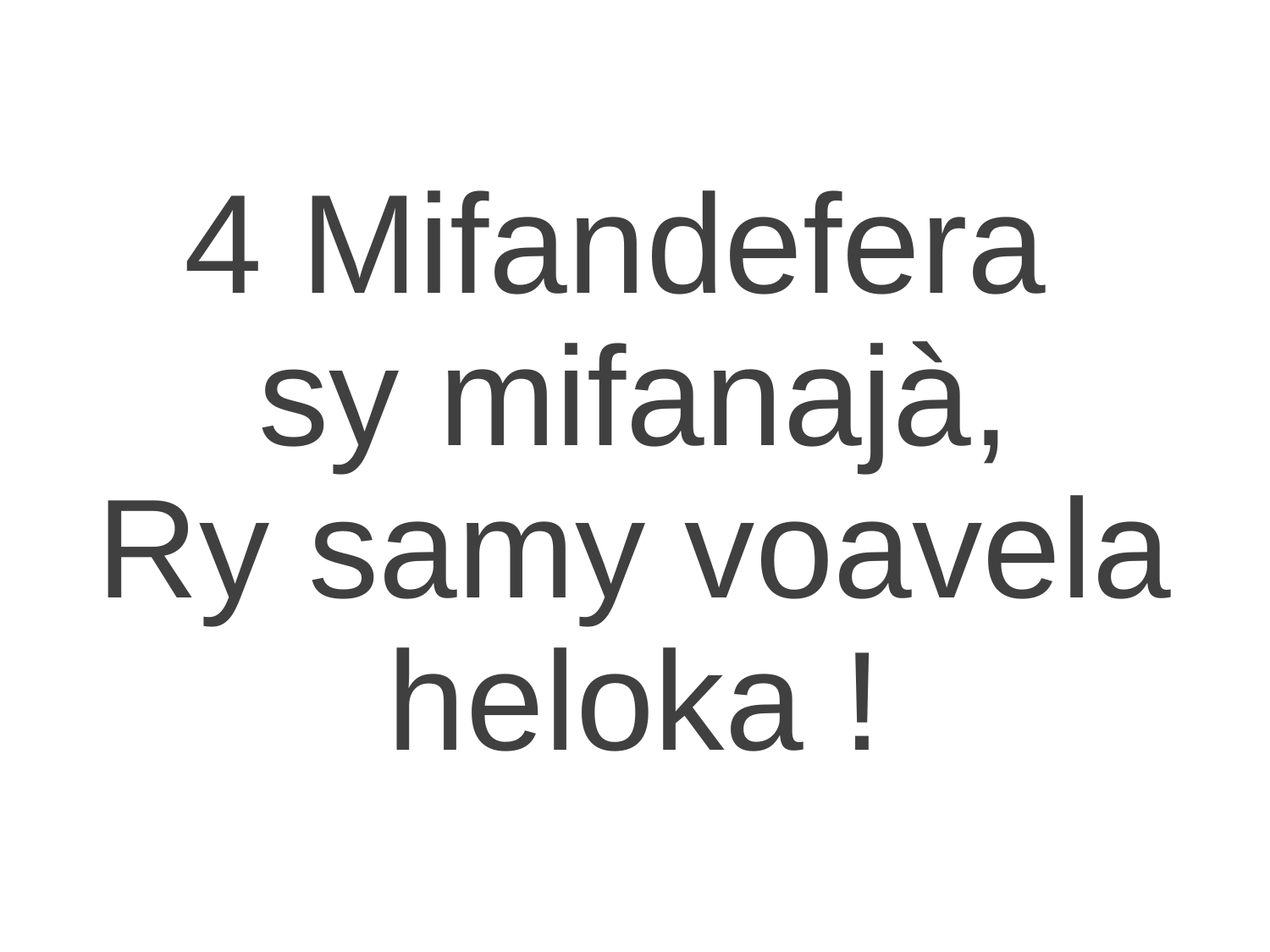

4 Mifandefera
sy mifanajà,
Ry samy voavela heloka !